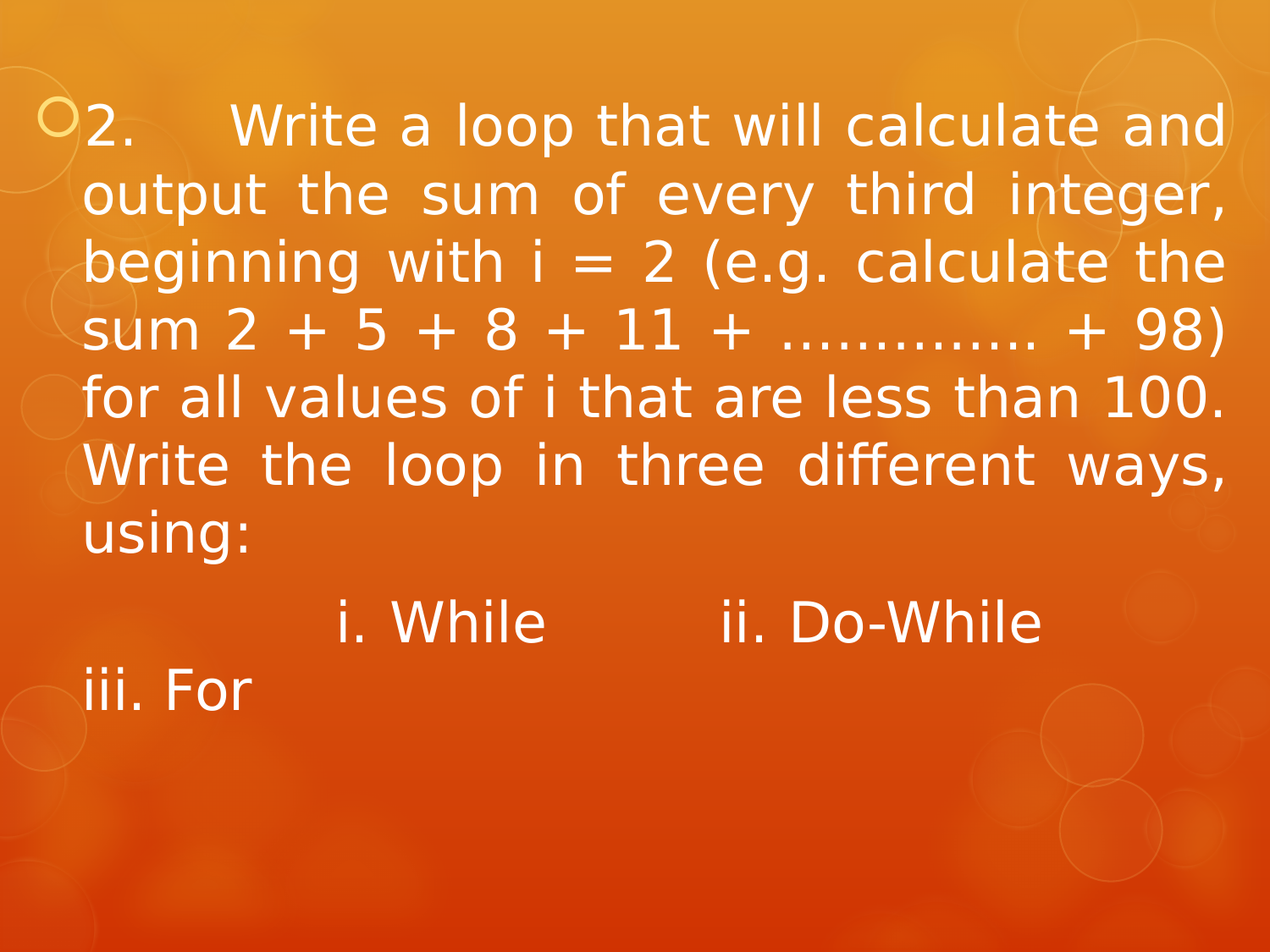

2.	 Write a loop that will calculate and output the sum of every third integer, beginning with i = 2 (e.g. calculate the sum 2 + 5 + 8 + 11 + ………….. + 98) for all values of i that are less than 100. Write the loop in three different ways, using:
			i. While		ii. Do-While		iii. For